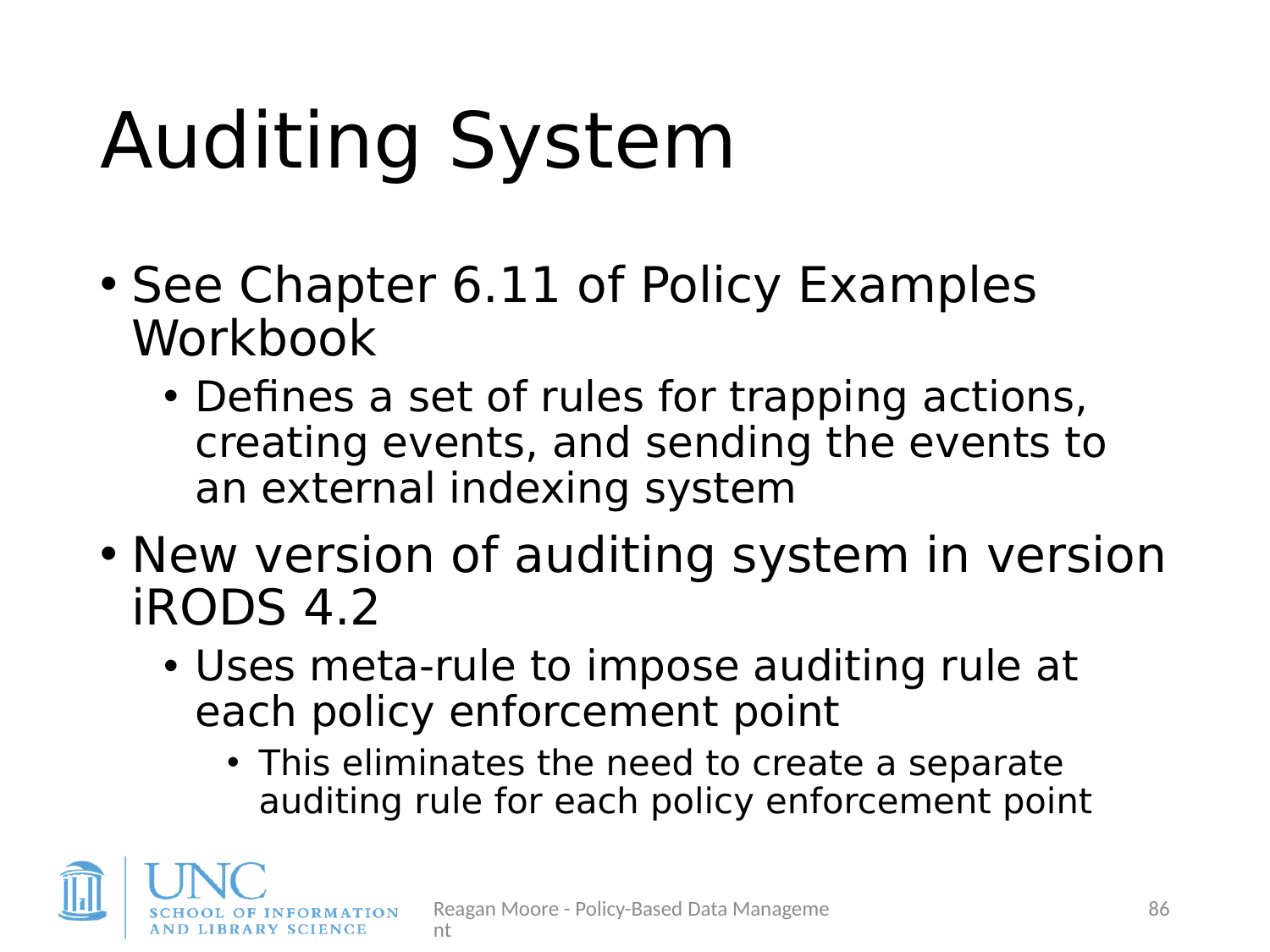

# Auditing System
See Chapter 6.11 of Policy Examples Workbook
Defines a set of rules for trapping actions, creating events, and sending the events to an external indexing system
New version of auditing system in version iRODS 4.2
Uses meta-rule to impose auditing rule at each policy enforcement point
This eliminates the need to create a separate auditing rule for each policy enforcement point
Reagan Moore - Policy-Based Data Management
86